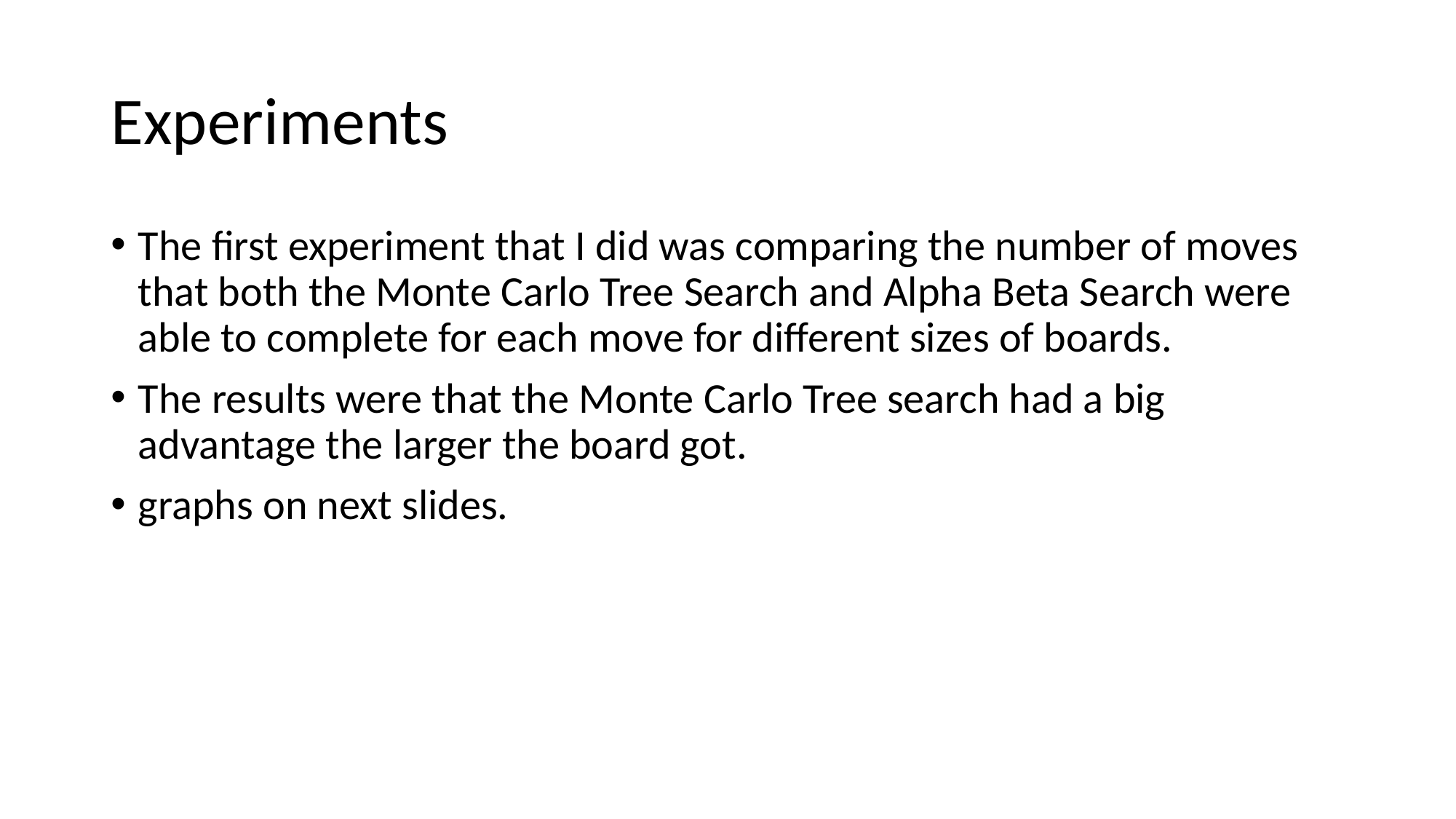

# Experiments
The first experiment that I did was comparing the number of moves that both the Monte Carlo Tree Search and Alpha Beta Search were able to complete for each move for different sizes of boards.
The results were that the Monte Carlo Tree search had a big advantage the larger the board got.
graphs on next slides.